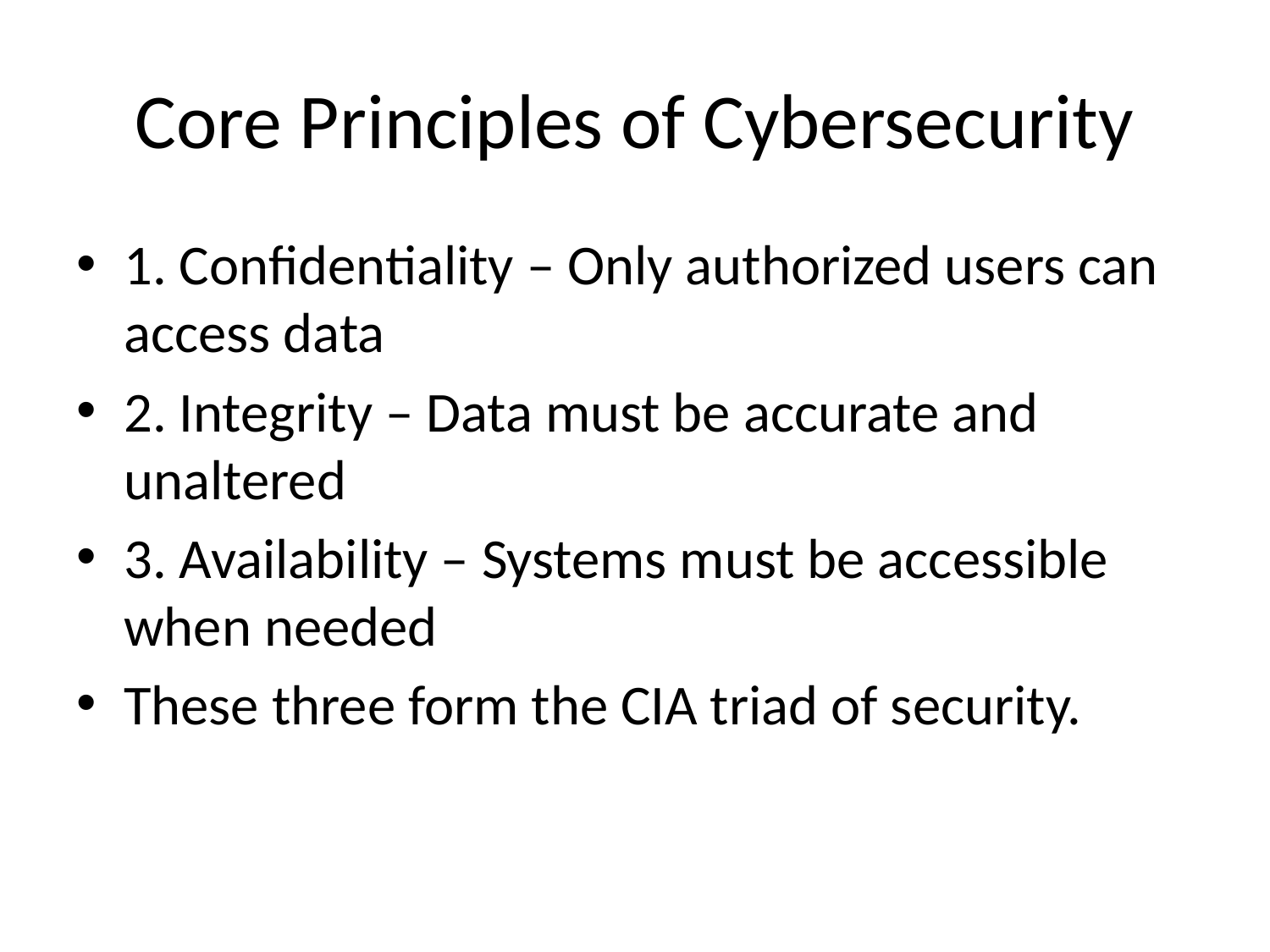

# Core Principles of Cybersecurity
1. Confidentiality – Only authorized users can access data
2. Integrity – Data must be accurate and unaltered
3. Availability – Systems must be accessible when needed
These three form the CIA triad of security.